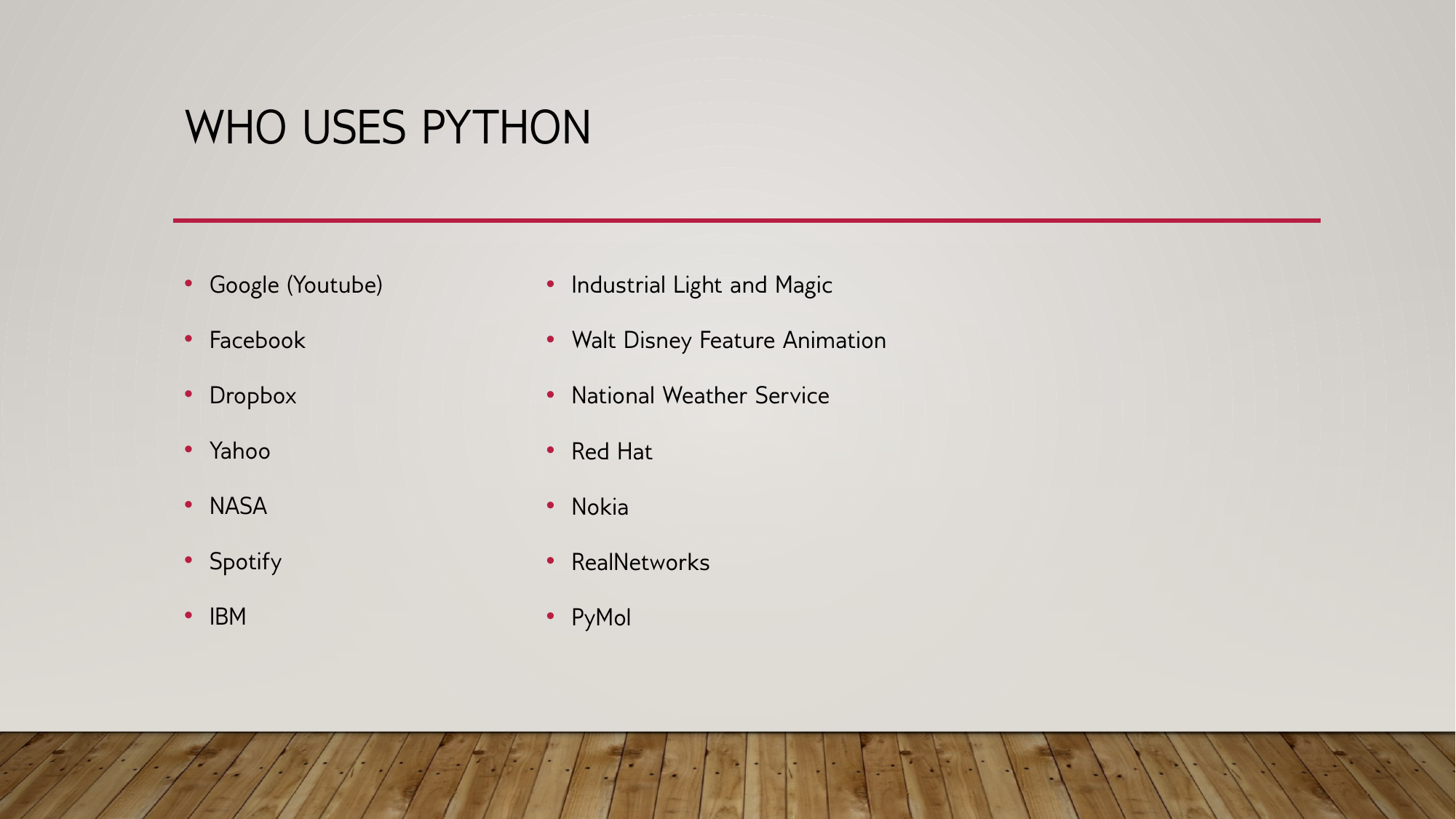

# Who uses Python
Google (Youtube)
Facebook
Dropbox
Yahoo
NASA
Spotify
IBM
Industrial Light and Magic
Walt Disney Feature Animation
National Weather Service
Red Hat
Nokia
RealNetworks
PyMol